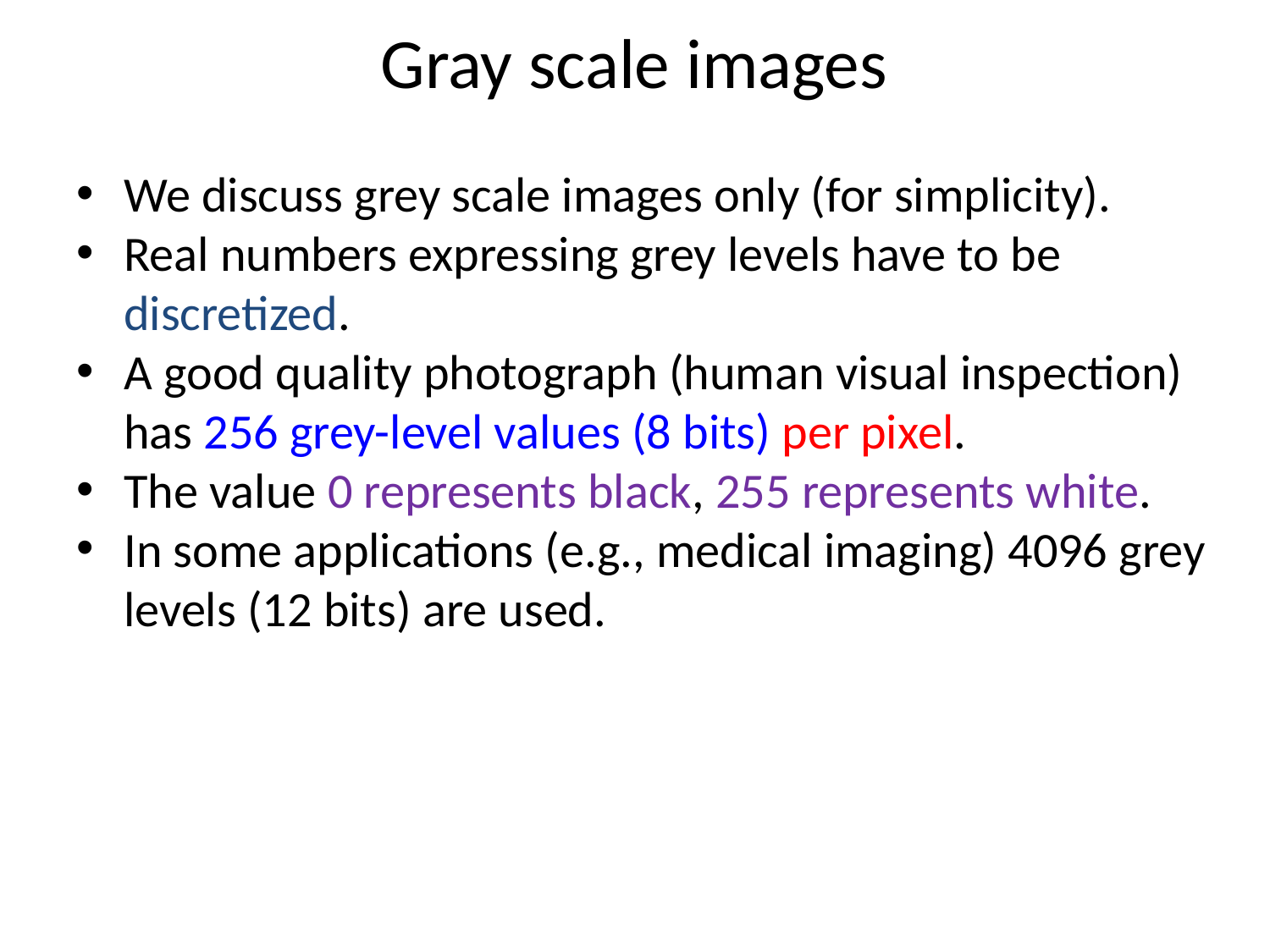

# Gray scale images
We discuss grey scale images only (for simplicity).
Real numbers expressing grey levels have to be discretized.
A good quality photograph (human visual inspection) has 256 grey-level values (8 bits) per pixel.
The value 0 represents black, 255 represents white.
In some applications (e.g., medical imaging) 4096 grey levels (12 bits) are used.